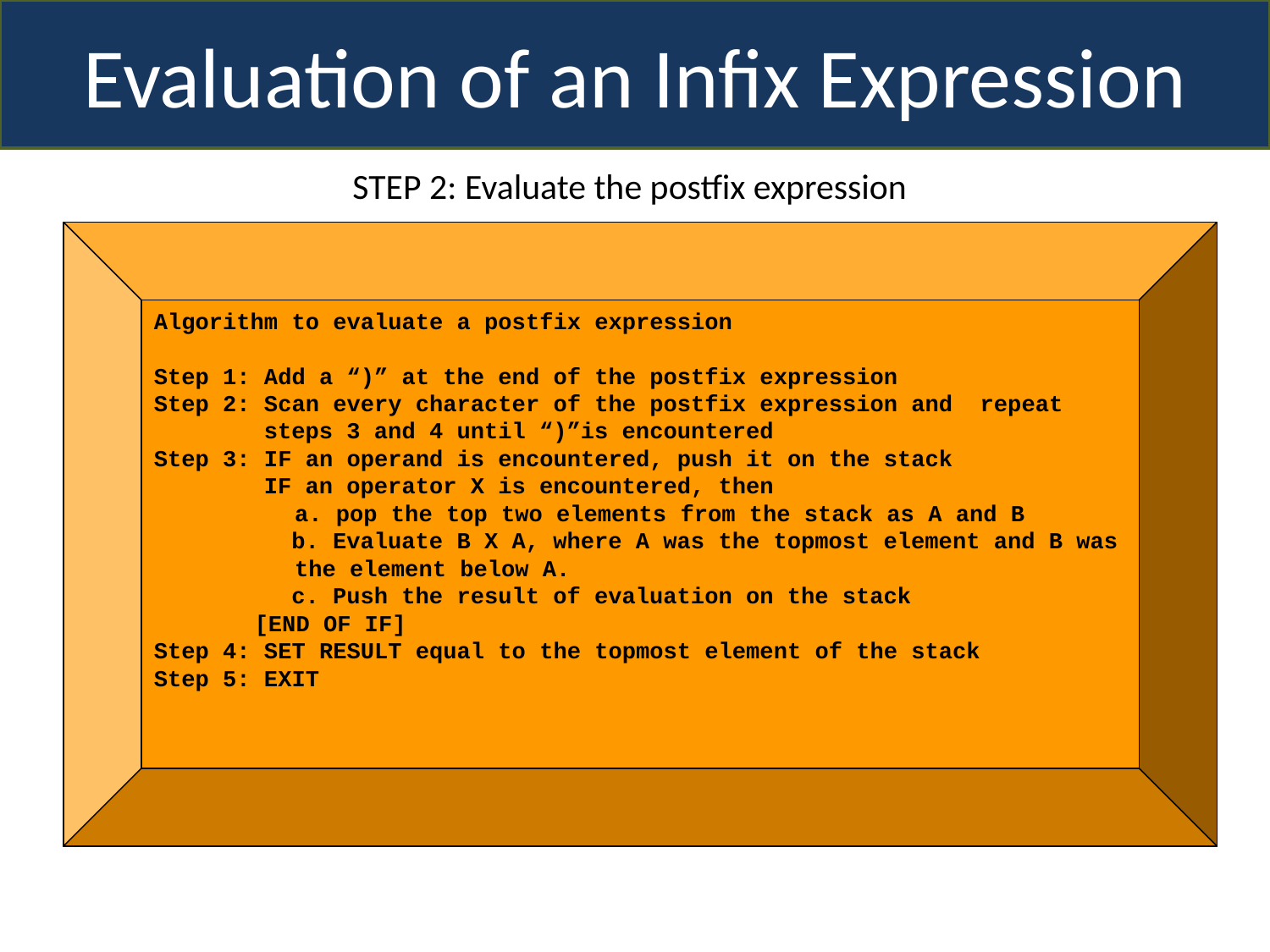

Evaluation of an Infix Expression
STEP 2: Evaluate the postfix expression
Algorithm to evaluate a postfix expression

Step 1: Add a “)” at the end of the postfix expression
Step 2: Scan every character of the postfix expression and  repeat
        steps 3 and 4 until “)”is encountered
Step 3: IF an operand is encountered, push it on the stack
        IF an operator X is encountered, then
 a. pop the top two elements from the stack as A and B
          b. Evaluate B X A, where A was the topmost element and B was
	 the element below A.
          c. Push the result of evaluation on the stack
[END OF IF]
Step 4: SET RESULT equal to the topmost element of the stack
Step 5: EXIT